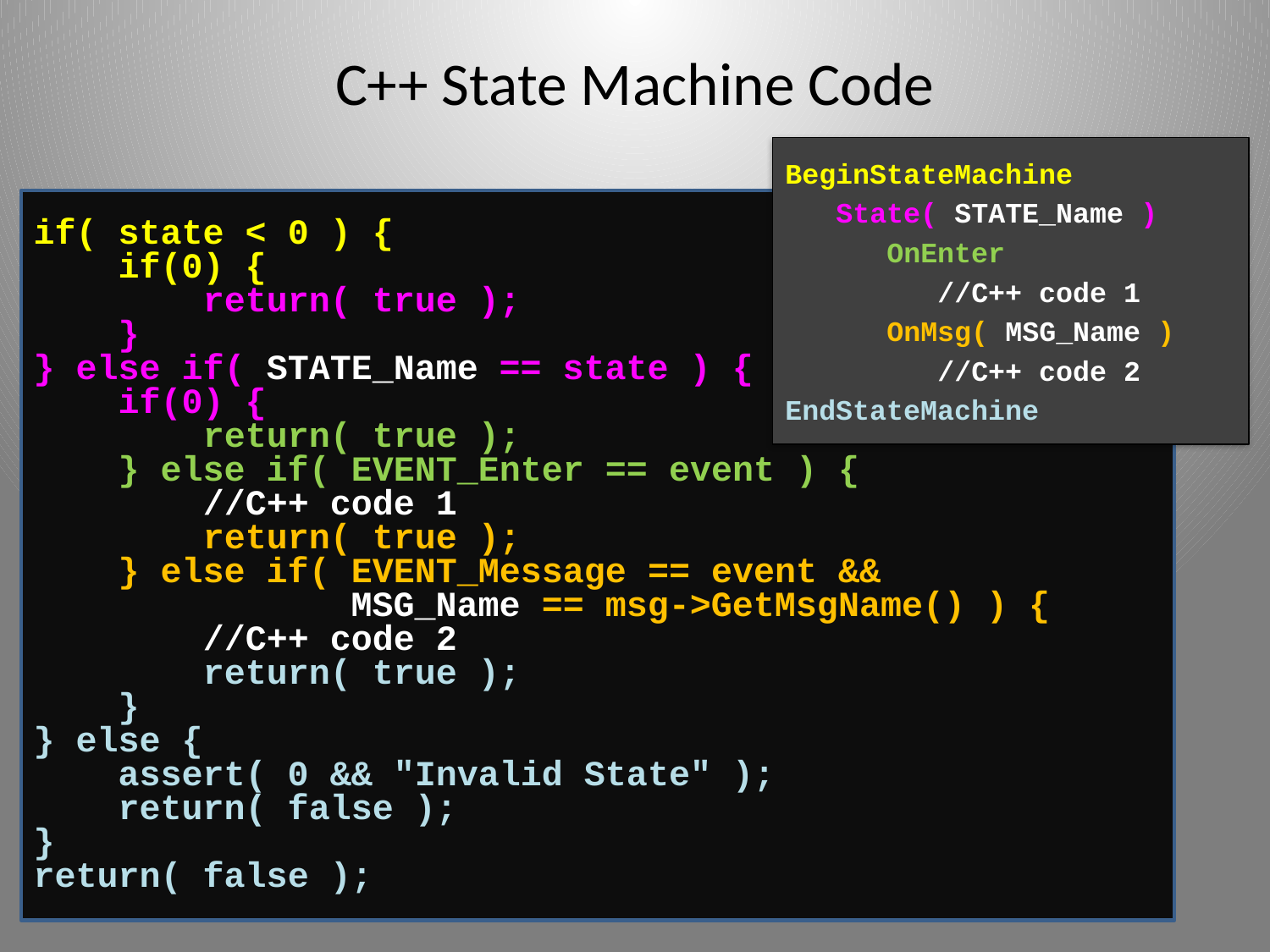

# C++ State Machine Code
BeginStateMachine
   State( STATE_Name )
      OnEnter
         //C++ code 1
      OnMsg( MSG_Name )
         //C++ code 2
EndStateMachine
if( state < 0 ) {
    if(0) {
        return( true );
    }
} else if( STATE_Name == state ) {
    if(0) {
        return( true );
    } else if( EVENT_Enter == event ) {
        //C++ code 1
        return( true );
    } else if( EVENT_Message == event &&
               MSG_Name == msg->GetMsgName() ) {
        //C++ code 2
        return( true );
    }
} else {
    assert( 0 && "Invalid State" );
    return( false );
}
return( false );